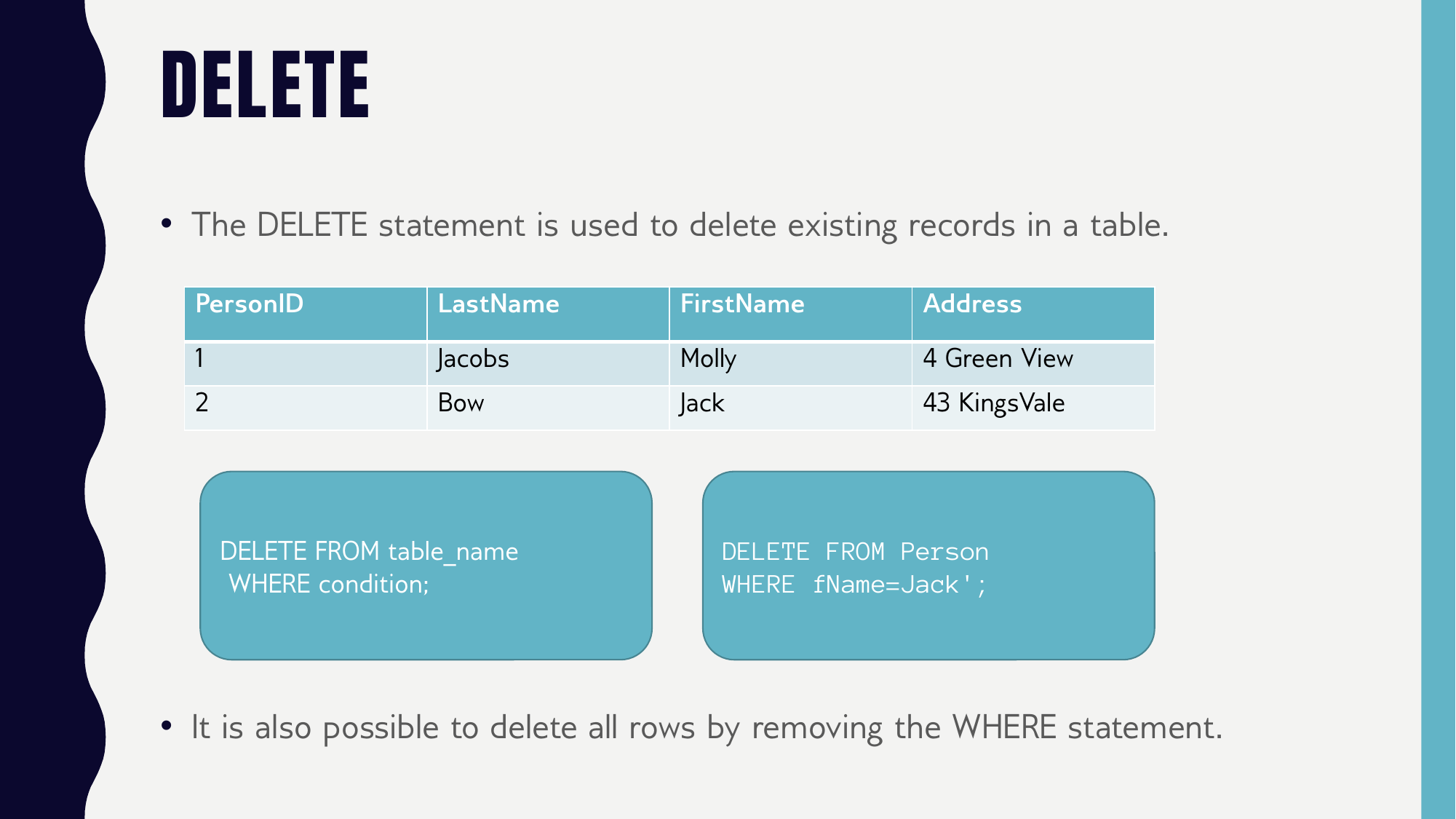

# delete
The DELETE statement is used to delete existing records in a table.

It is also possible to delete all rows by removing the WHERE statement.

| PersonID | LastName | FirstName | Address |
| --- | --- | --- | --- |
| 1 | Jacobs | Molly | 4 Green View |
| 2 | Bow | Jack | 43 KingsVale |
DELETE FROM table_name
 WHERE condition;
DELETE FROM Person
WHERE fName=Jack';